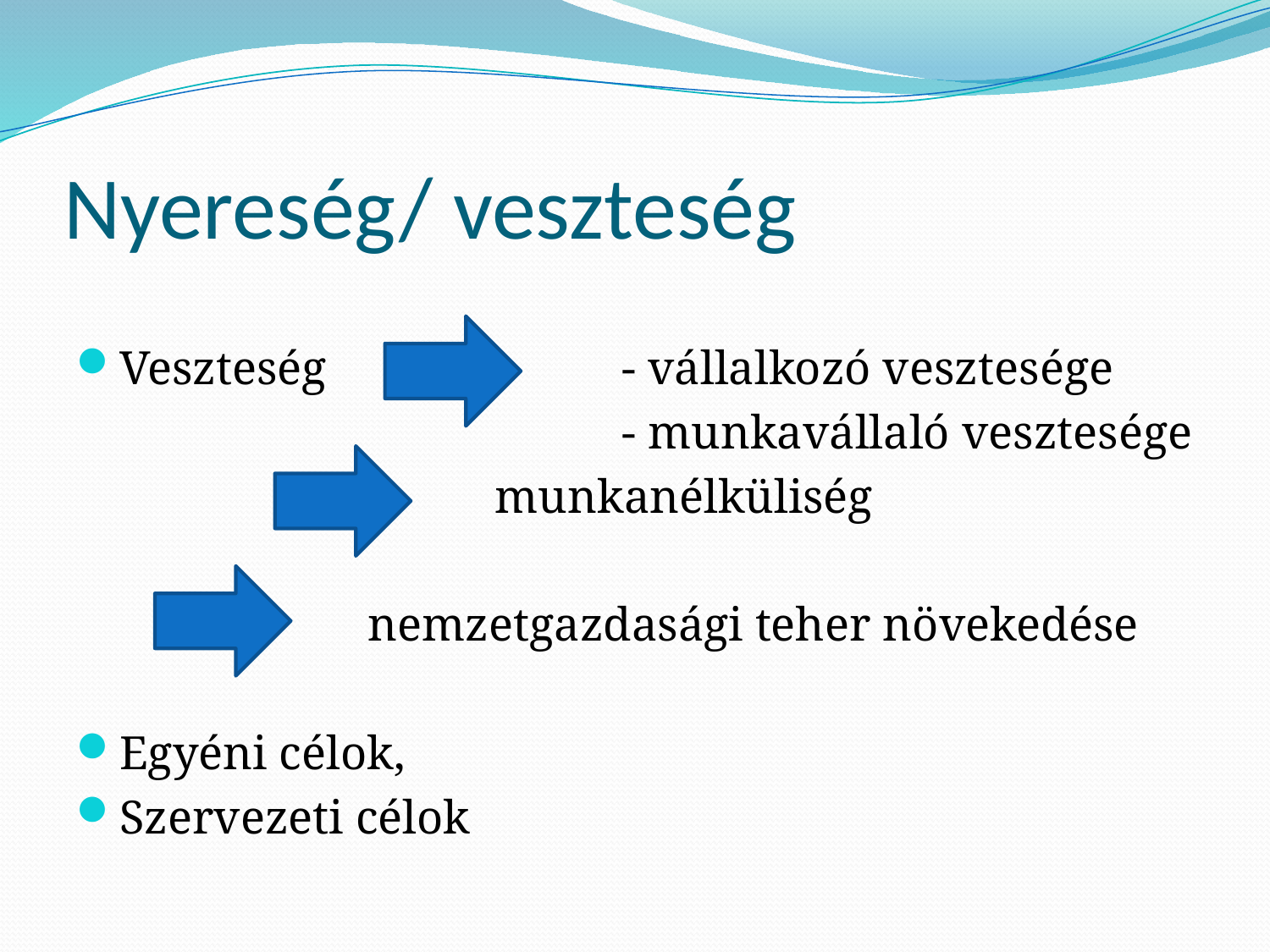

# Nyereség/ veszteség

Veszteség  			- vállalkozó vesztesége
					- munkavállaló vesztesége
				munkanélküliség

			nemzetgazdasági teher növekedése

Egyéni célok,
Szervezeti célok